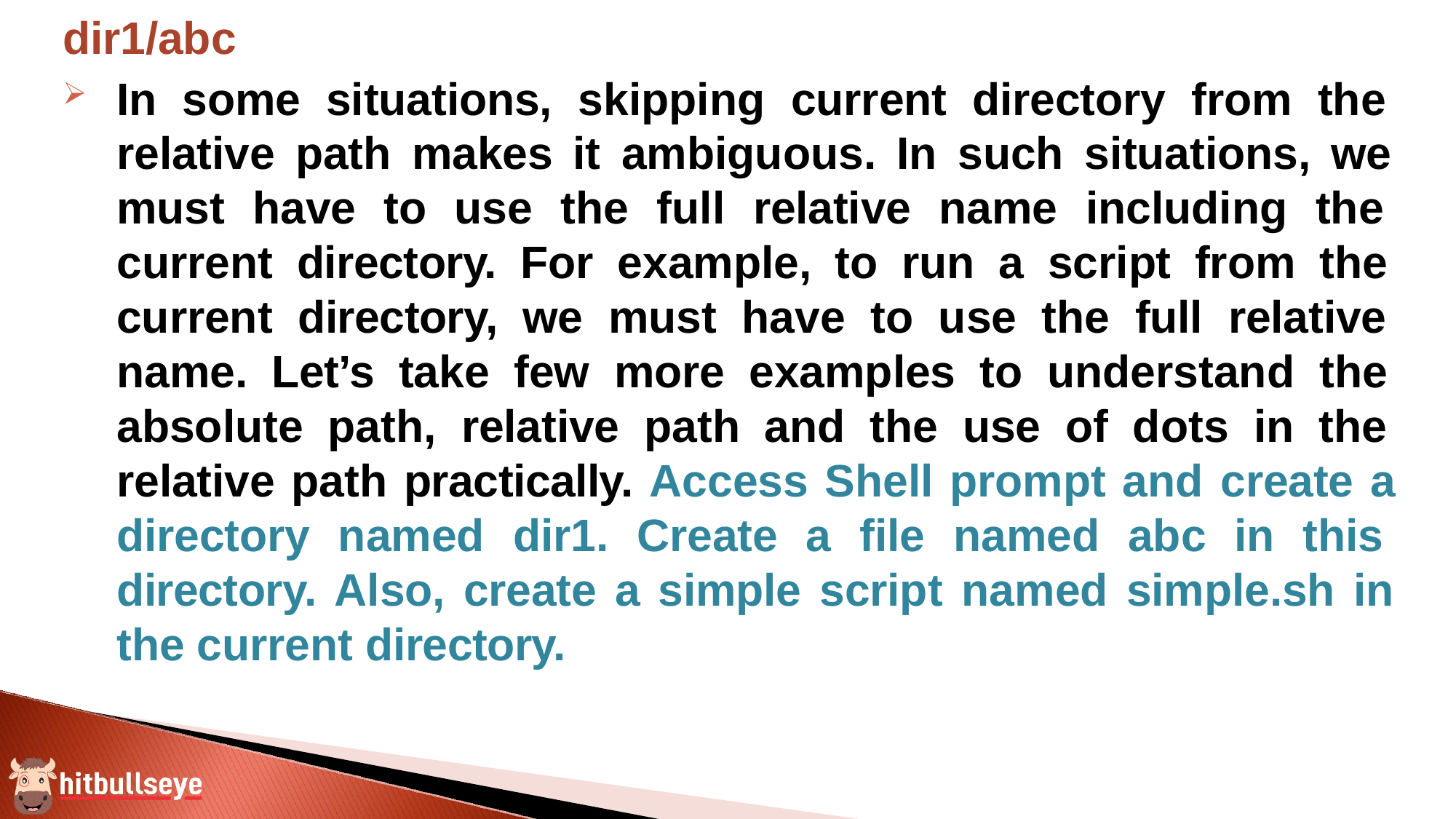

dir1/abc
In some situations, skipping current directory from the  relative path makes it ambiguous. In such situations, we  must have to use the full relative name including the  current directory. For example, to run a script from the  current directory, we must have to use the full relative  name. Let’s take few more examples to understand the  absolute path, relative path and the use of dots in the  relative path practically. Access Shell prompt and create a  directory named dir1. Create a file named abc in this  directory. Also, create a simple script named simple.sh in  the current directory.